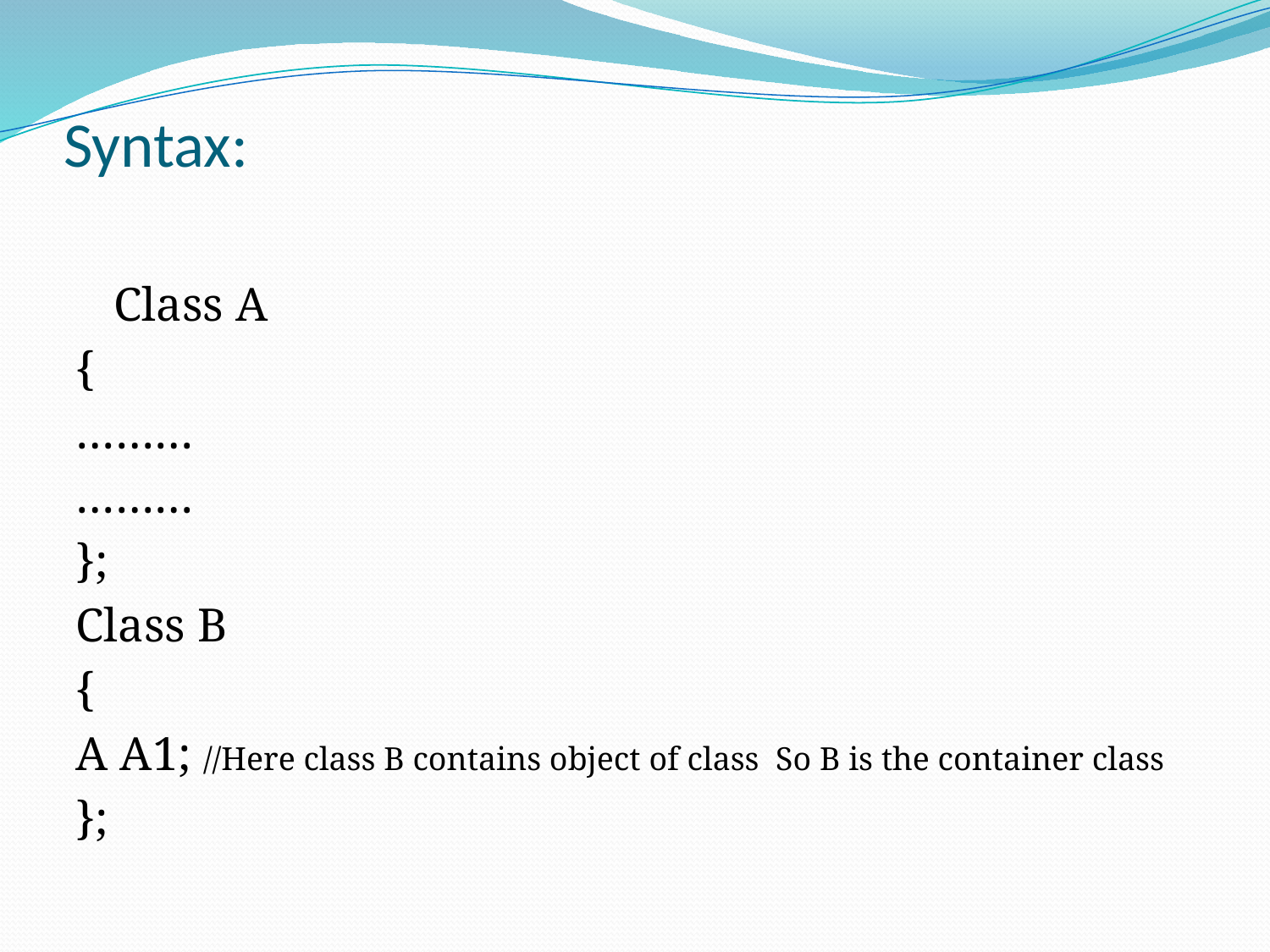

# Syntax:
	Class A
{
………
………
};
Class B
{
A A1; //Here class B contains object of class  So B is the container class
};